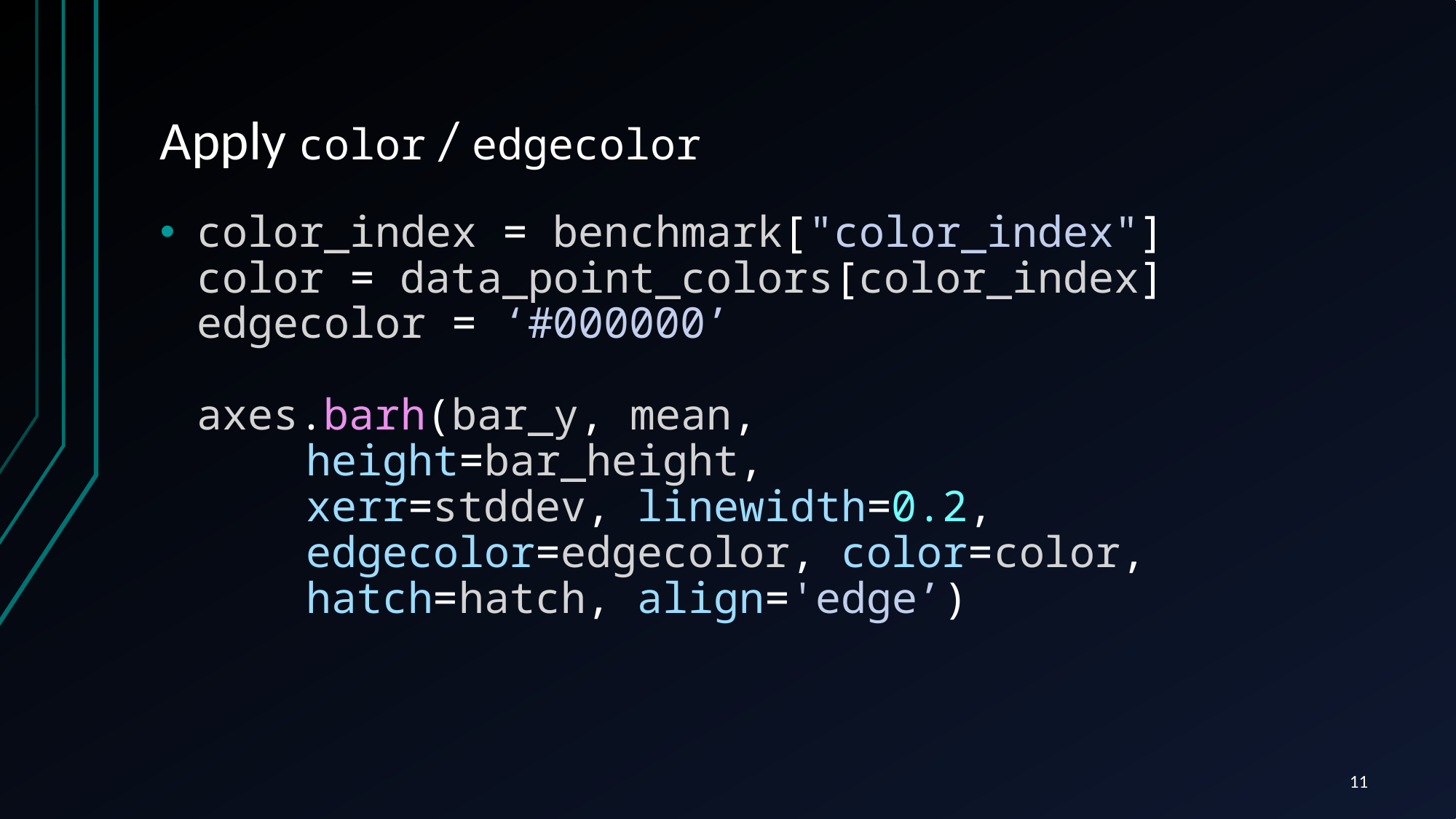

# Apply color / edgecolor
color_index = benchmark["color_index"]
color = data_point_colors[color_index]
edgecolor = ‘#000000’
axes.barh(bar_y, mean,
	height=bar_height,
	xerr=stddev, linewidth=0.2,
	edgecolor=edgecolor, color=color,
	hatch=hatch, align='edge’)
11